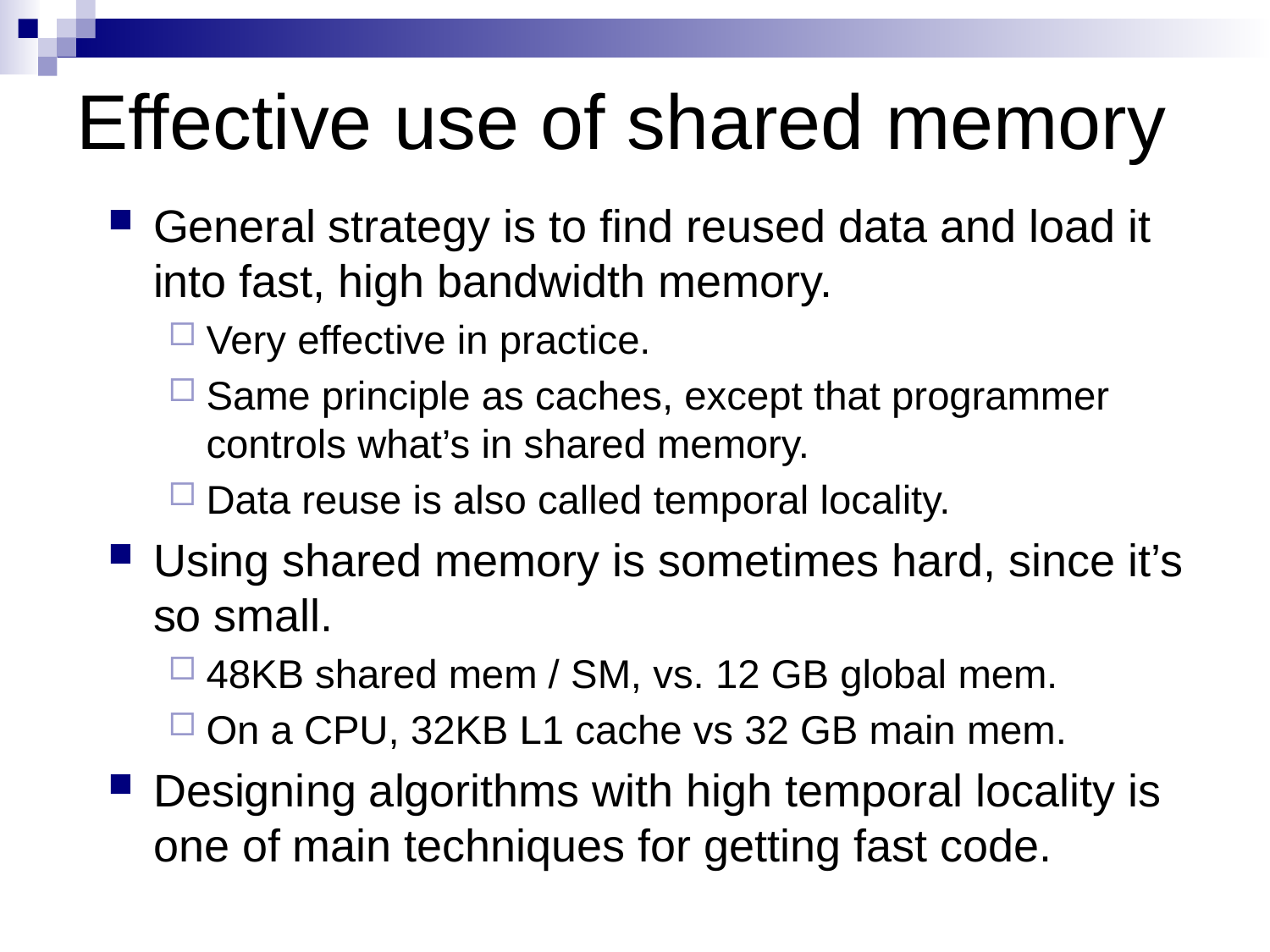

# Effective use of shared memory
General strategy is to find reused data and load it into fast, high bandwidth memory.
Very effective in practice.
Same principle as caches, except that programmer controls what’s in shared memory.
Data reuse is also called temporal locality.
Using shared memory is sometimes hard, since it’s so small.
48KB shared mem / SM, vs. 12 GB global mem.
On a CPU, 32KB L1 cache vs 32 GB main mem.
Designing algorithms with high temporal locality is one of main techniques for getting fast code.